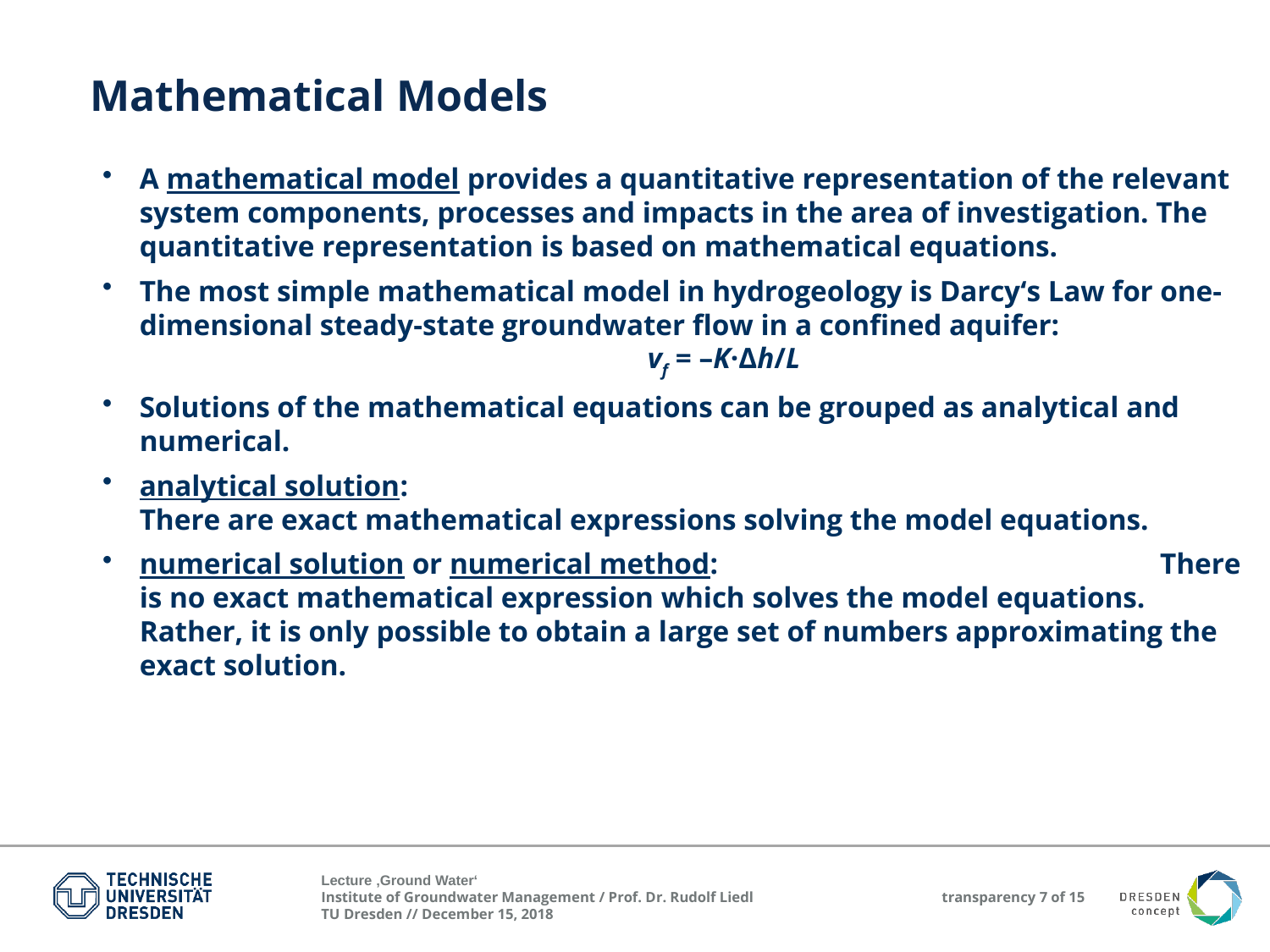

Mathematical Models
A mathematical model provides a quantitative representation of the relevant system components, processes and impacts in the area of investigation. The quantitative representation is based on mathematical equations.
The most simple mathematical model in hydrogeology is Darcy‘s Law for one-dimensional steady-state groundwater flow in a confined aquifer:					vf = –K·Δh/L
Solutions of the mathematical equations can be grouped as analytical and numerical.
analytical solution: 						      There are exact mathematical expressions solving the model equations.
numerical solution or numerical method: 		                                   There is no exact mathematical expression which solves the model equations. Rather, it is only possible to obtain a large set of numbers approximating the exact solution.